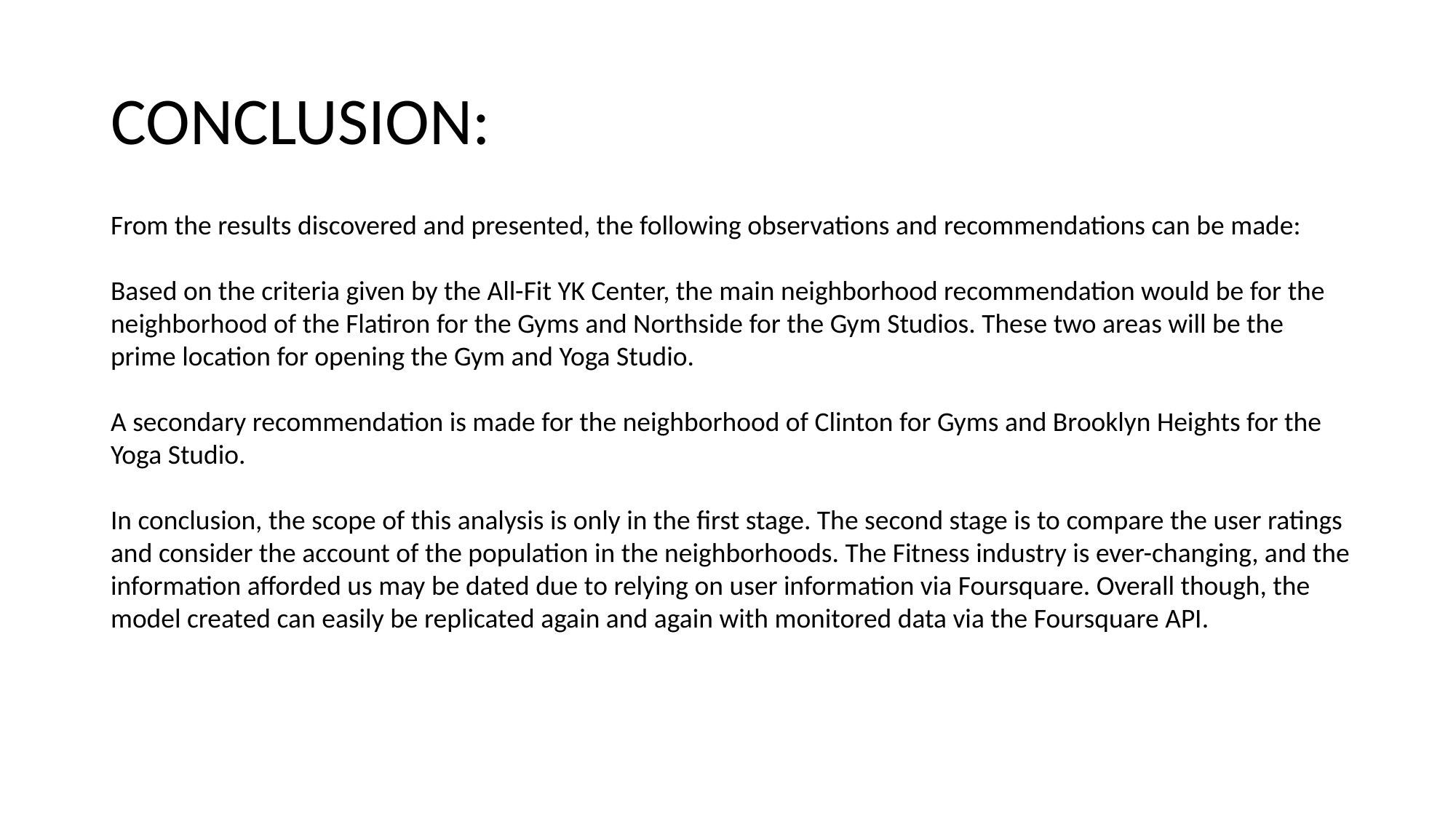

# CONCLUSION:
From the results discovered and presented, the following observations and recommendations can be made:

Based on the criteria given by the All-Fit YK Center, the main neighborhood recommendation would be for the neighborhood of the Flatiron for the Gyms and Northside for the Gym Studios. These two areas will be the prime location for opening the Gym and Yoga Studio.

A secondary recommendation is made for the neighborhood of Clinton for Gyms and Brooklyn Heights for the Yoga Studio.

In conclusion, the scope of this analysis is only in the first stage. The second stage is to compare the user ratings and consider the account of the population in the neighborhoods. The Fitness industry is ever-changing, and the information afforded us may be dated due to relying on user information via Foursquare. Overall though, the model created can easily be replicated again and again with monitored data via the Foursquare API.